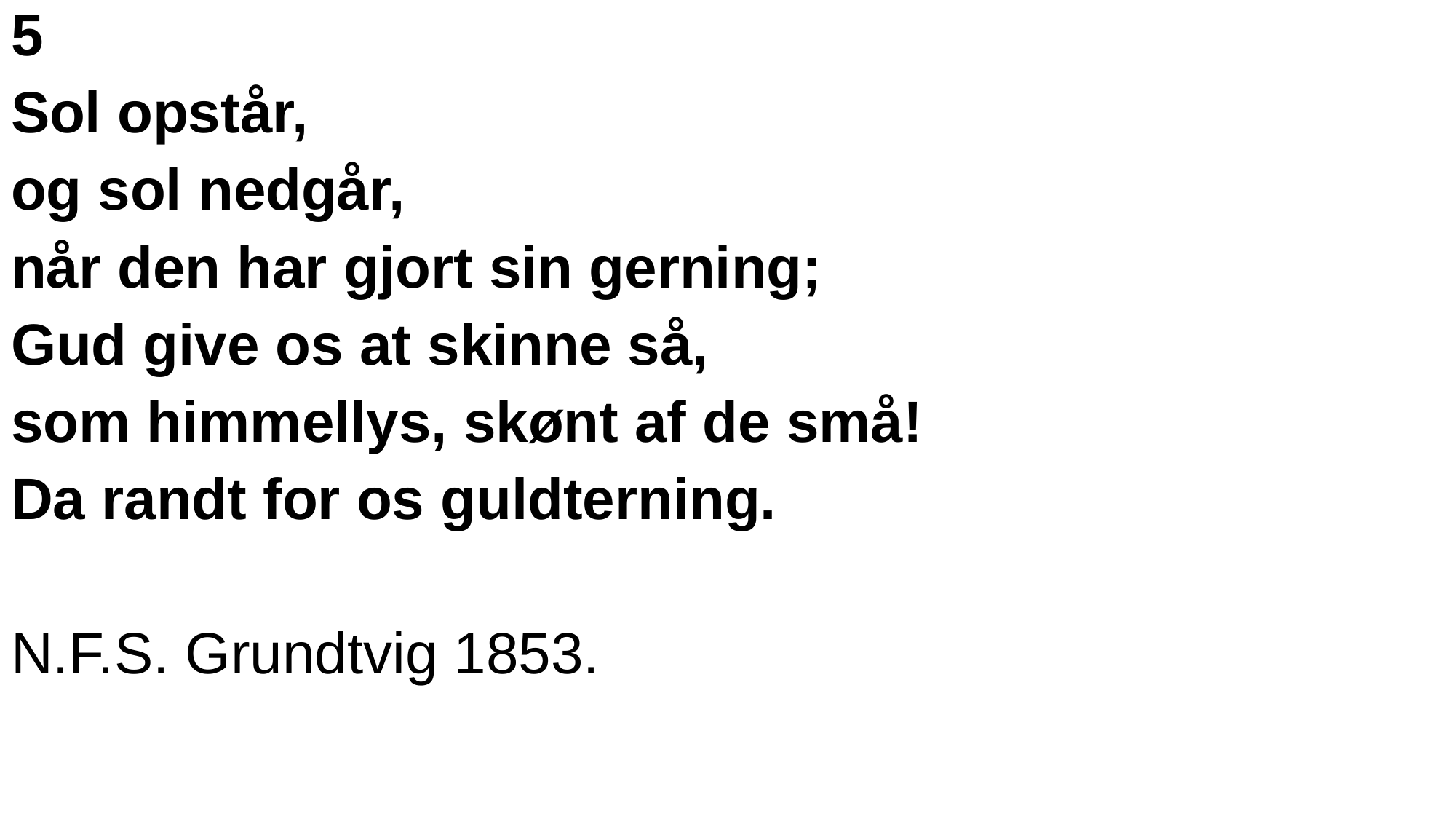

5
Sol opstår,
og sol nedgår,
når den har gjort sin gerning;
Gud give os at skinne så,
som himmellys, skønt af de små!
Da randt for os guldterning.

N.F.S. Grundtvig 1853.
#